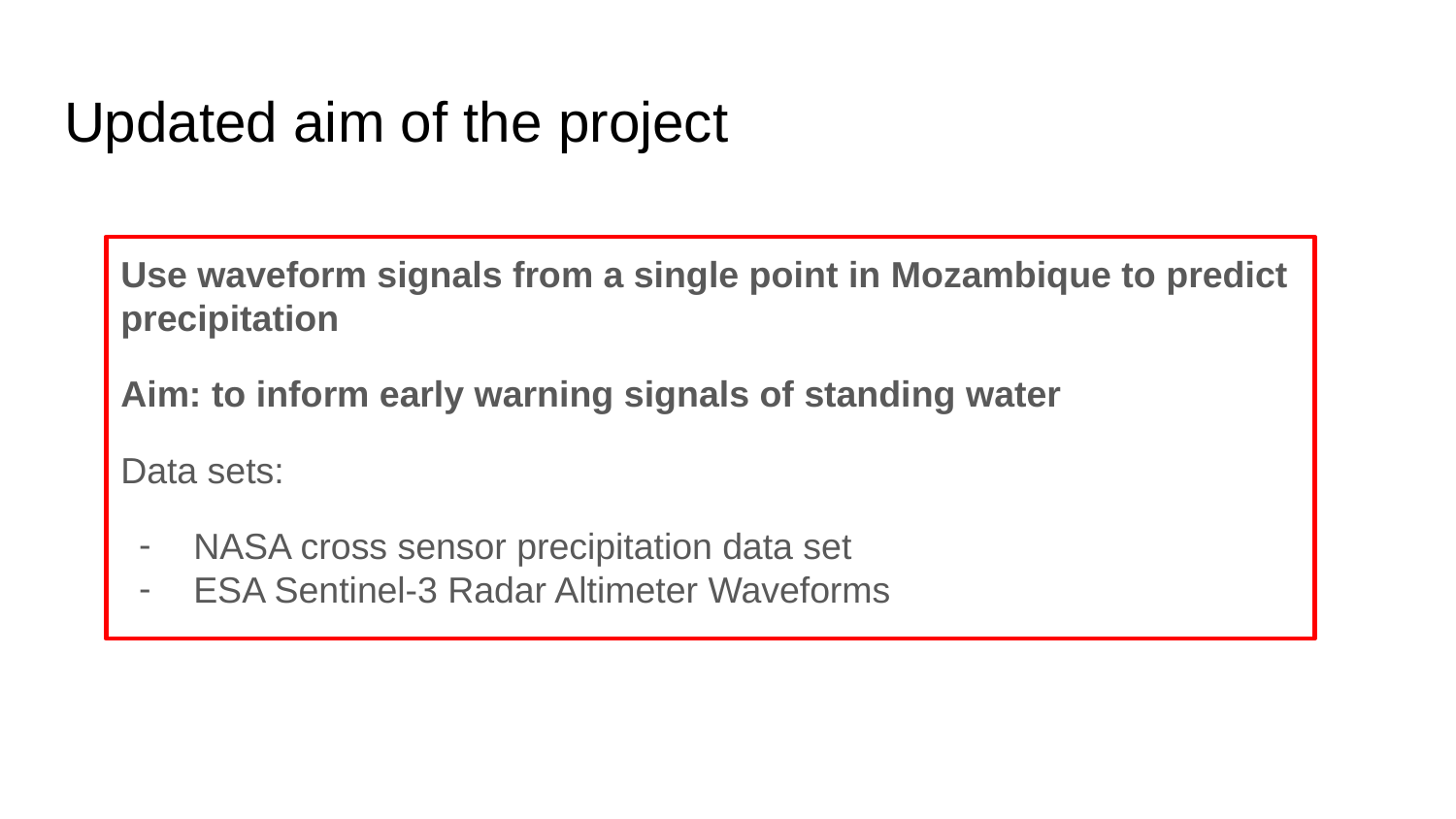

# Updated aim of the project

Use waveform signals from a single point in Mozambique to predict precipitation
Aim: to inform early warning signals of standing water
Data sets:
NASA cross sensor precipitation data set
ESA Sentinel-3 Radar Altimeter Waveforms